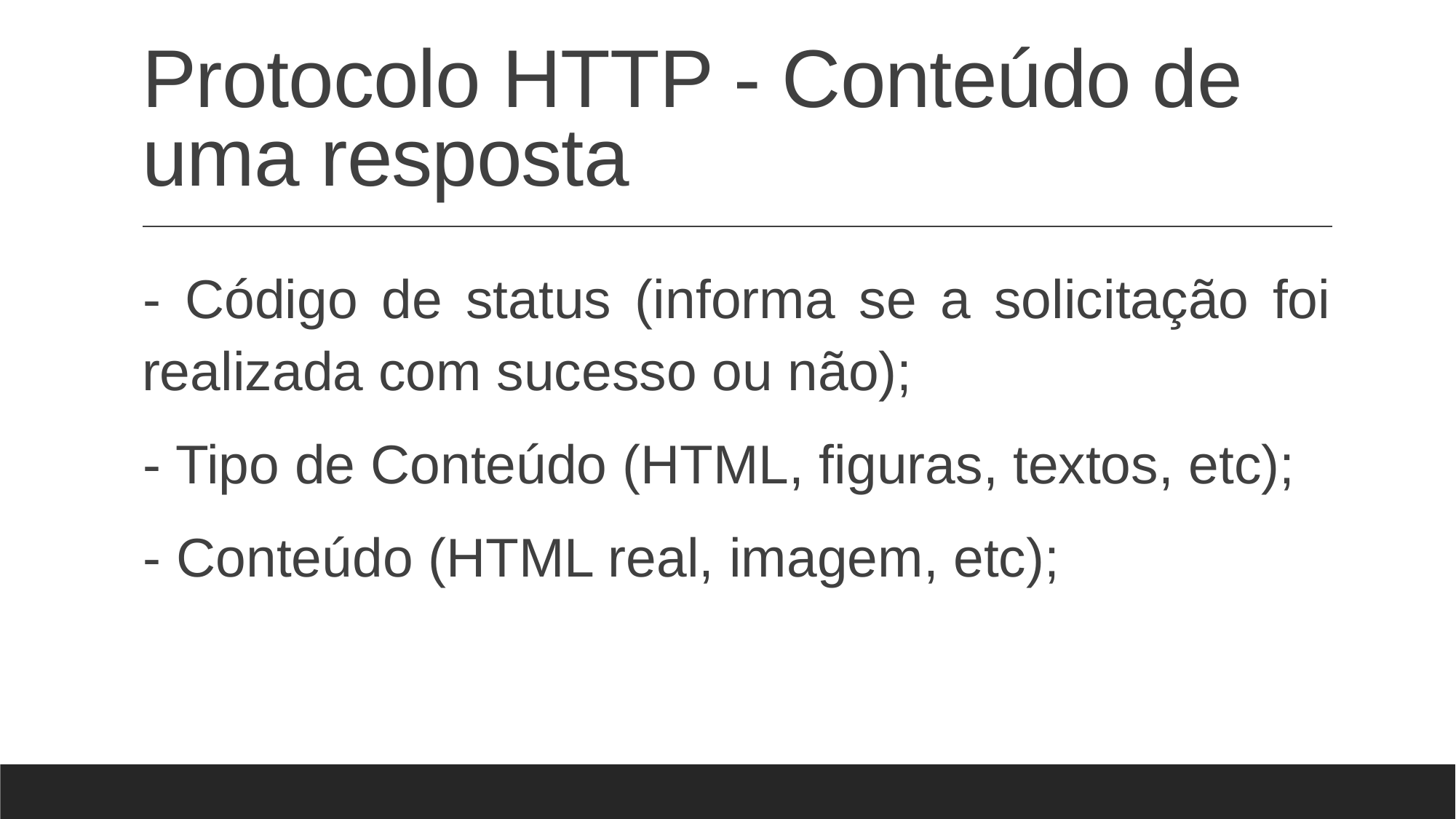

# Protocolo HTTP - Conteúdo de uma resposta
- Código de status (informa se a solicitação foi realizada com sucesso ou não);
- Tipo de Conteúdo (HTML, figuras, textos, etc);
- Conteúdo (HTML real, imagem, etc);